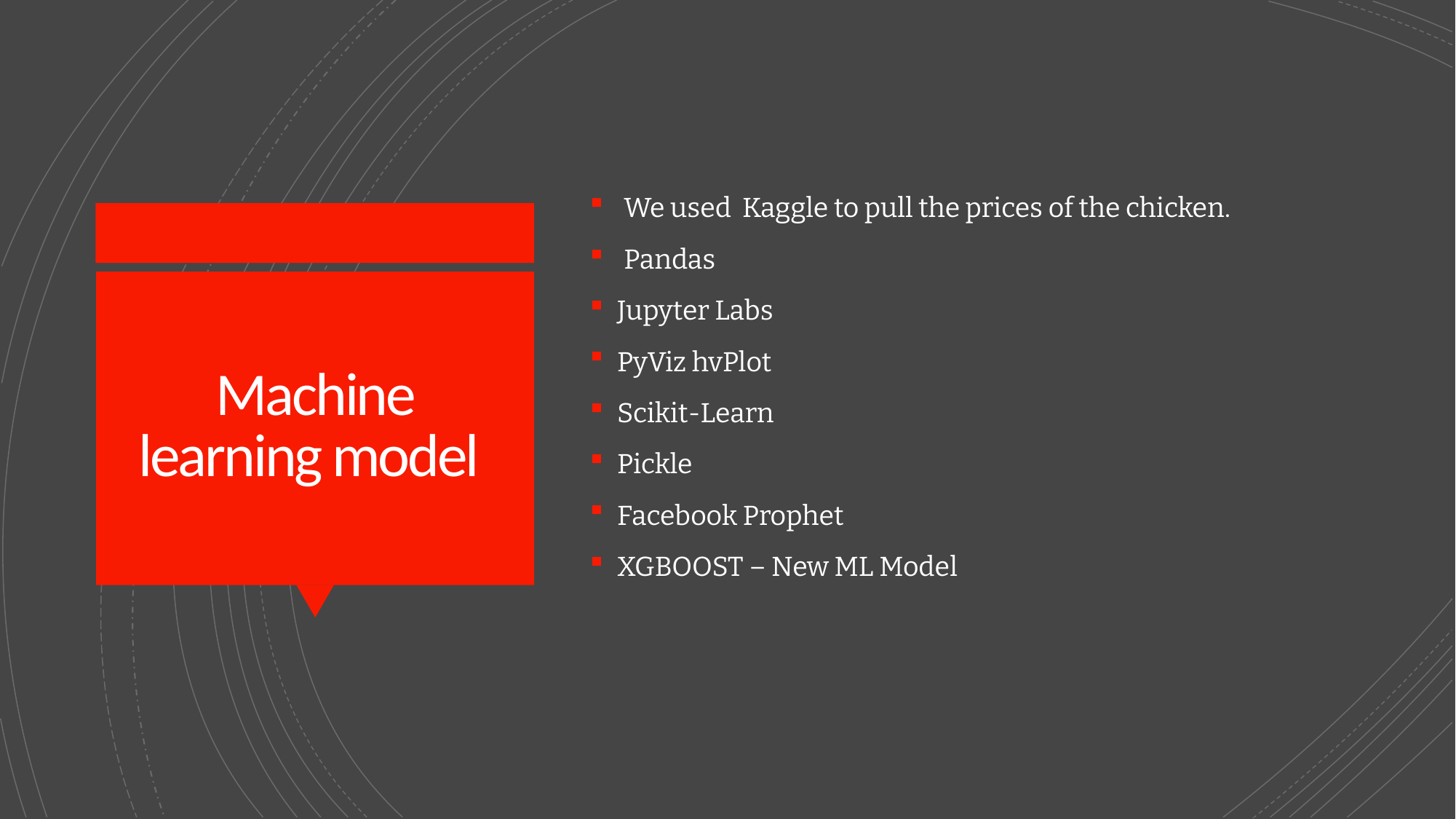

We used  Kaggle to pull the prices of the chicken.
Pandas
Jupyter Labs
PyViz hvPlot
Scikit-Learn
Pickle
Facebook Prophet
XGBOOST – New ML Model

# Machine learning model